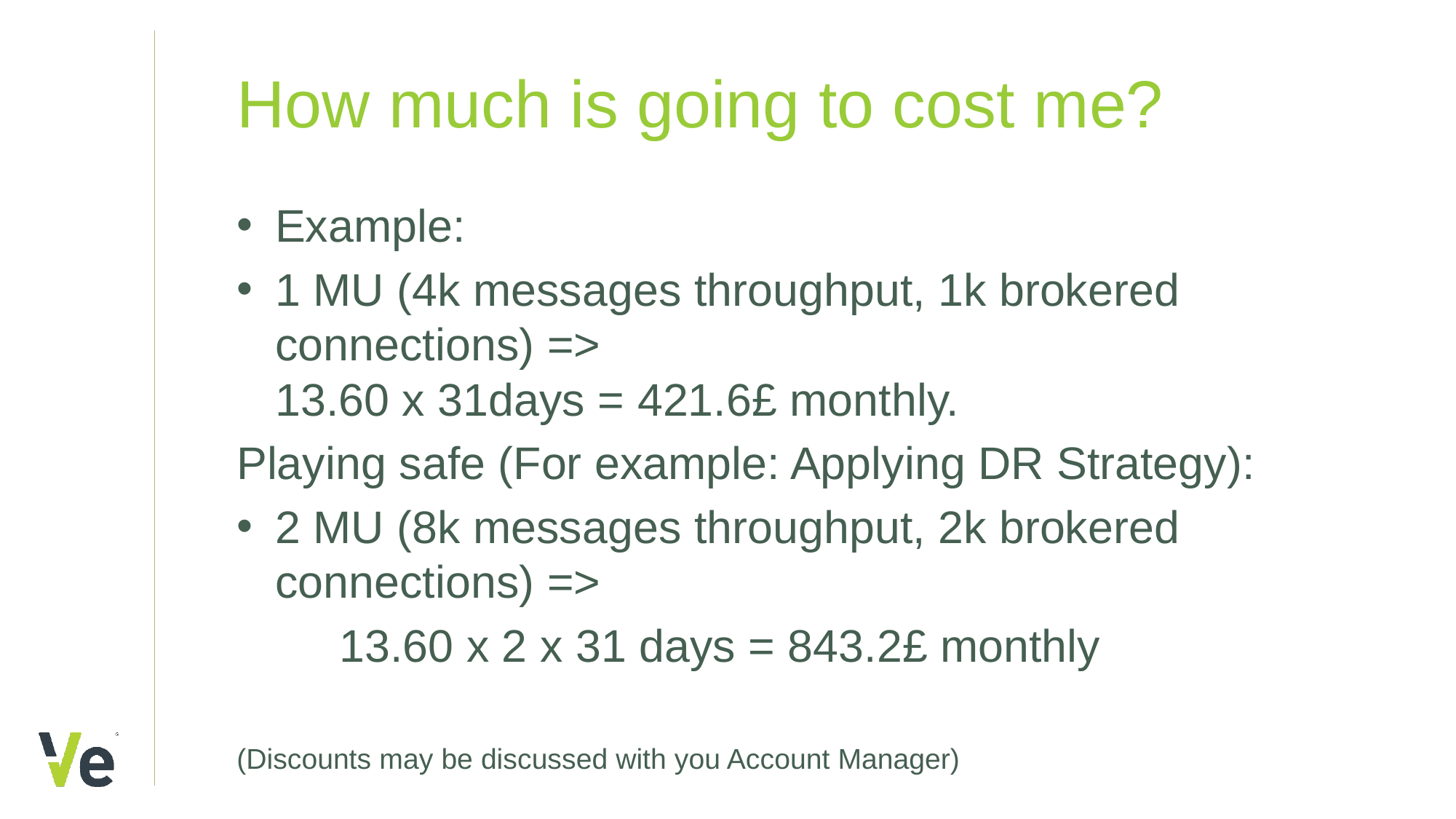

# How much is going to cost me?
Example:
1 MU (4k messages throughput, 1k brokered connections) =>
13.60 x 31days = 421.6£ monthly.
Playing safe (For example: Applying DR Strategy):
2 MU (8k messages throughput, 2k brokered connections) =>
	13.60 x 2 x 31 days = 843.2£ monthly

(Discounts may be discussed with you Account Manager)